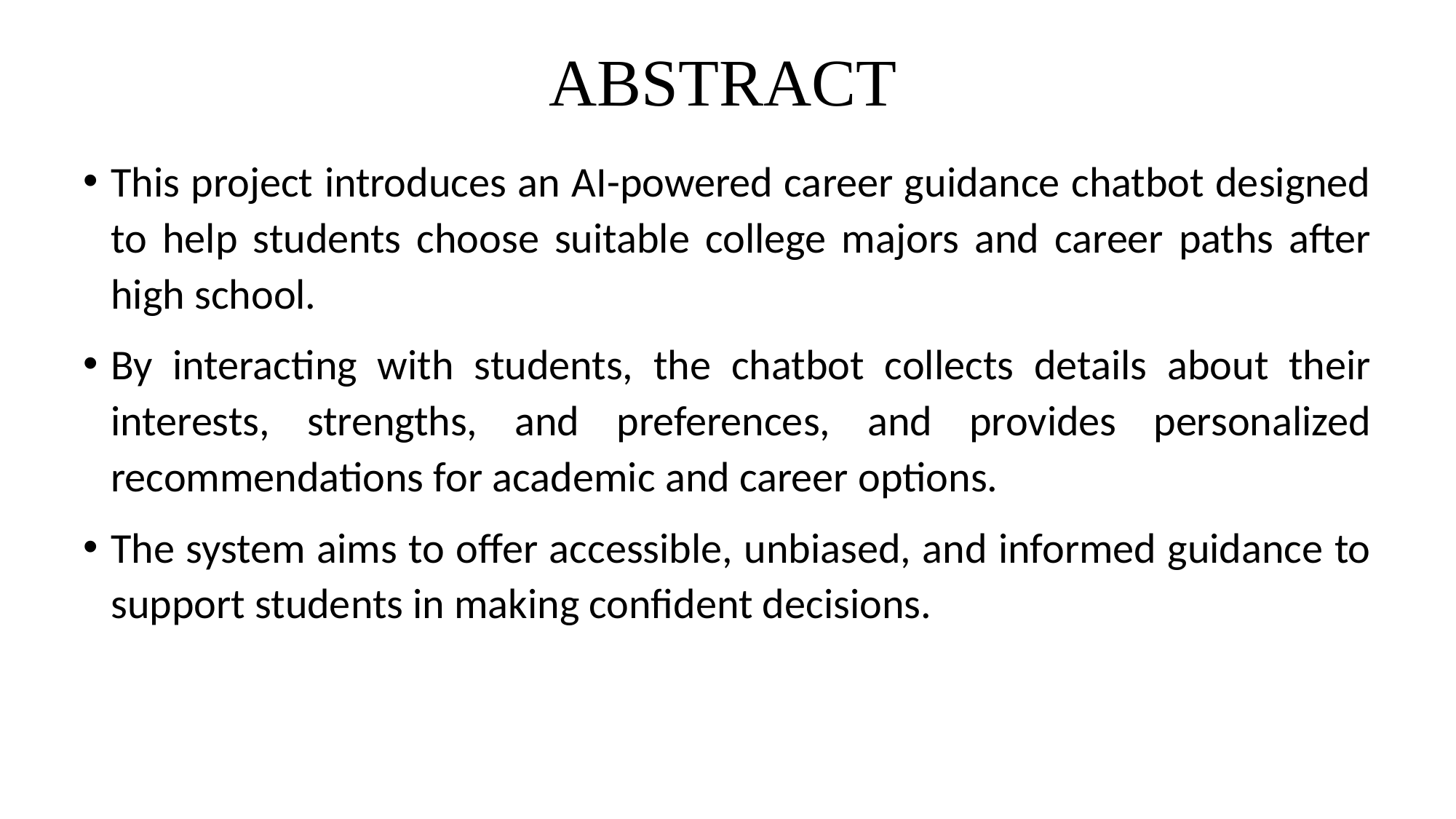

# ABSTRACT
This project introduces an AI-powered career guidance chatbot designed to help students choose suitable college majors and career paths after high school.
By interacting with students, the chatbot collects details about their interests, strengths, and preferences, and provides personalized recommendations for academic and career options.
The system aims to offer accessible, unbiased, and informed guidance to support students in making confident decisions.